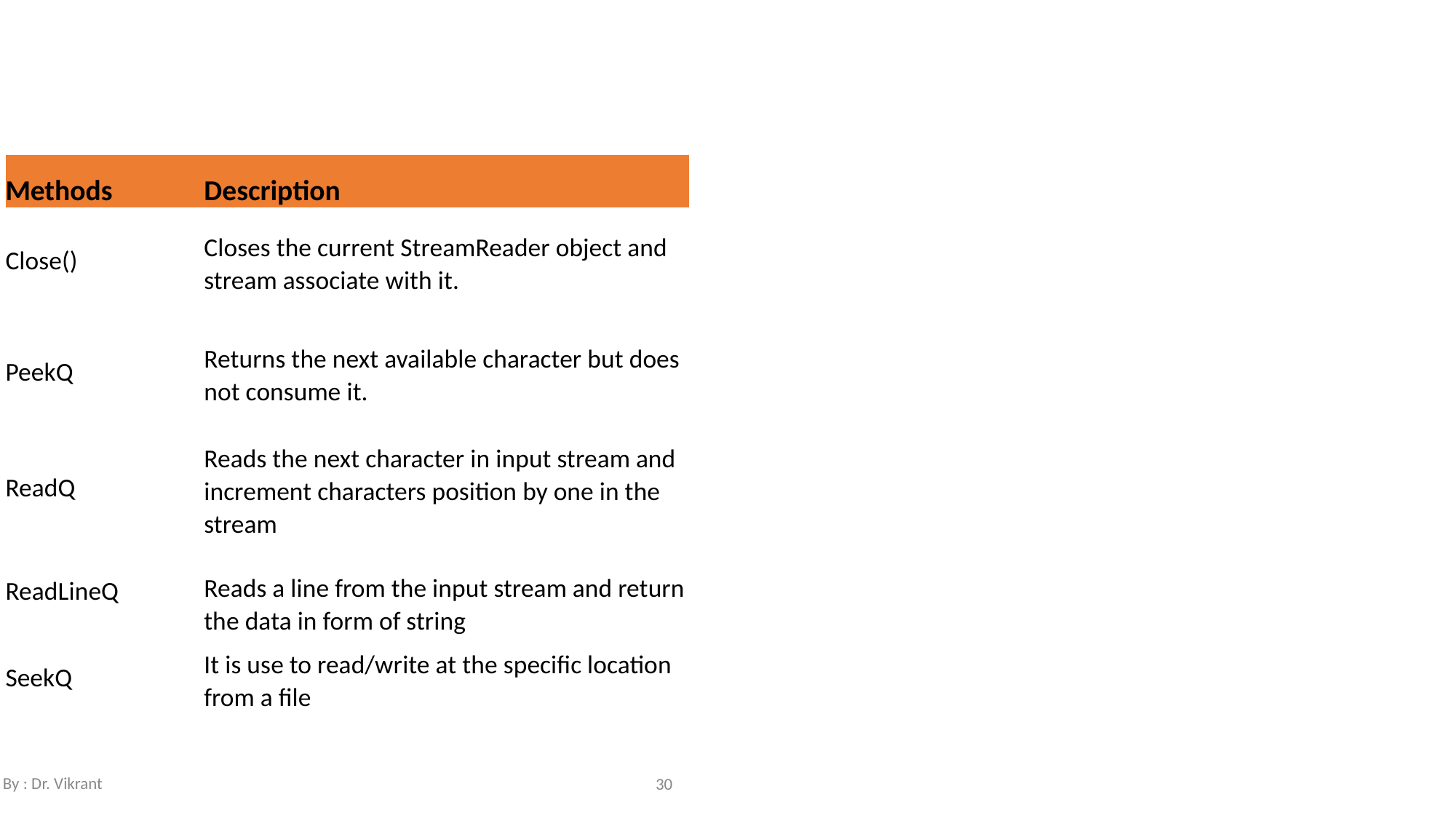

| Methods | Description |
| --- | --- |
| Close() | Closes the current StreamReader object and stream associate with it. |
| PeekQ | Returns the next available character but does not consume it. |
| ReadQ | Reads the next character in input stream and increment characters position by one in the stream |
| ReadLineQ | Reads a line from the input stream and return the data in form of string |
| SeekQ | It is use to read/write at the specific location from a file |
By : Dr. Vikrant
30